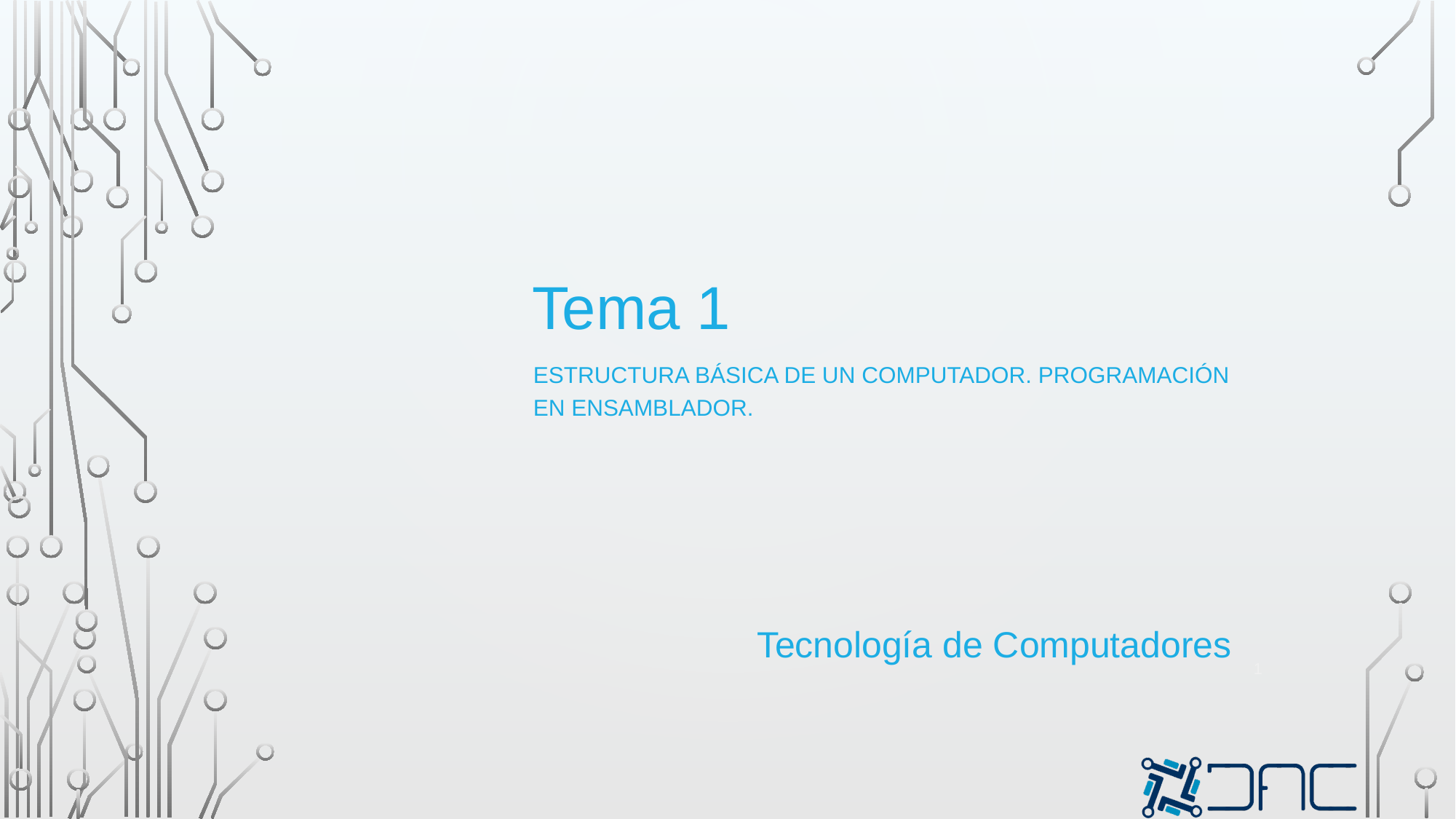

Tema 1
Estructura básica de un computador. Programación en ensamblador.
 Tecnología de Computadores
1